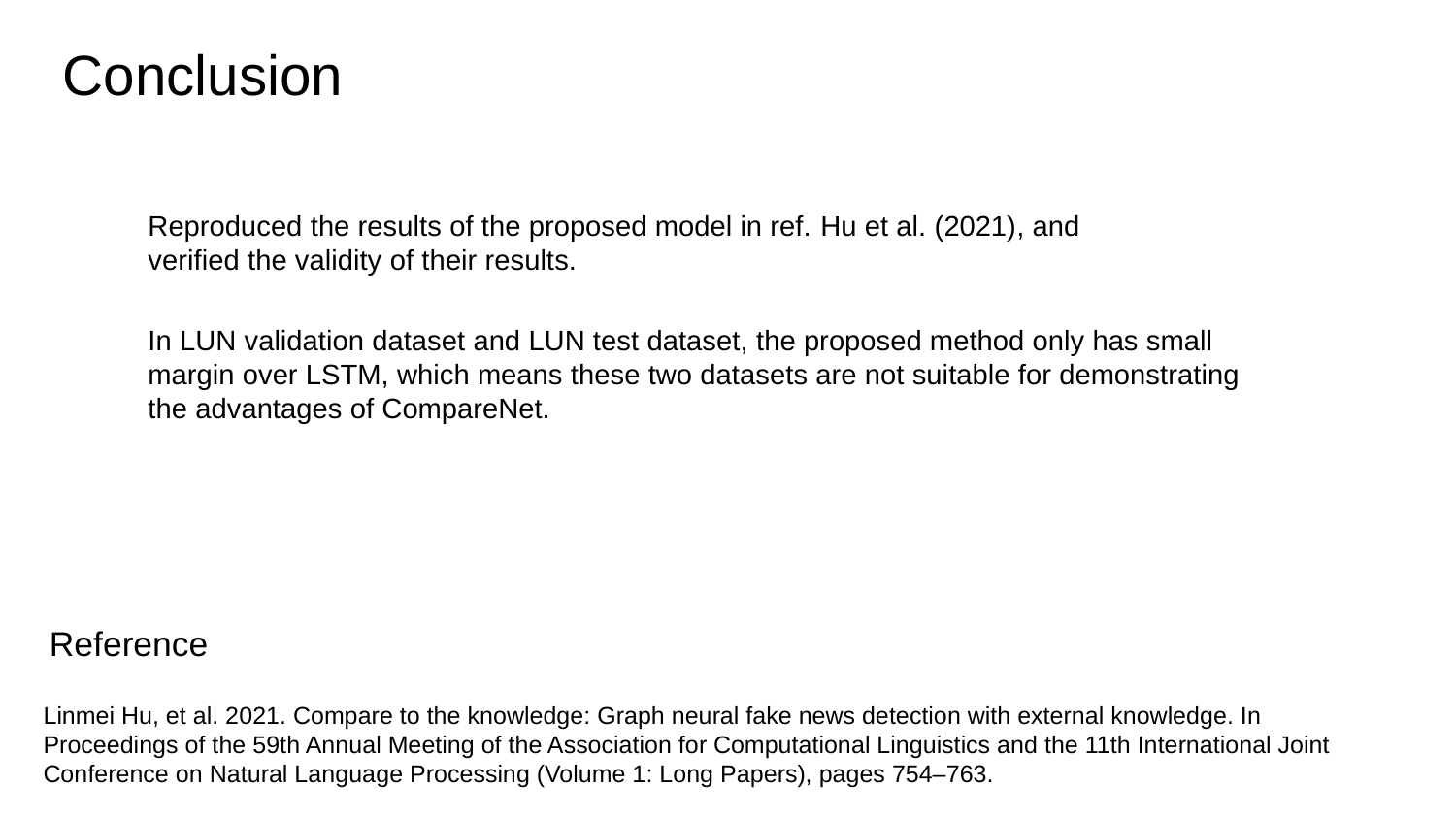

# Conclusion
Reproduced the results of the proposed model in ref. Hu et al. (2021), and verified the validity of their results.
In LUN validation dataset and LUN test dataset, the proposed method only has small margin over LSTM, which means these two datasets are not suitable for demonstrating the advantages of CompareNet.
Reference
Linmei Hu, et al. 2021. Compare to the knowledge: Graph neural fake news detection with external knowledge. In Proceedings of the 59th Annual Meeting of the Association for Computational Linguistics and the 11th International Joint Conference on Natural Language Processing (Volume 1: Long Papers), pages 754–763.